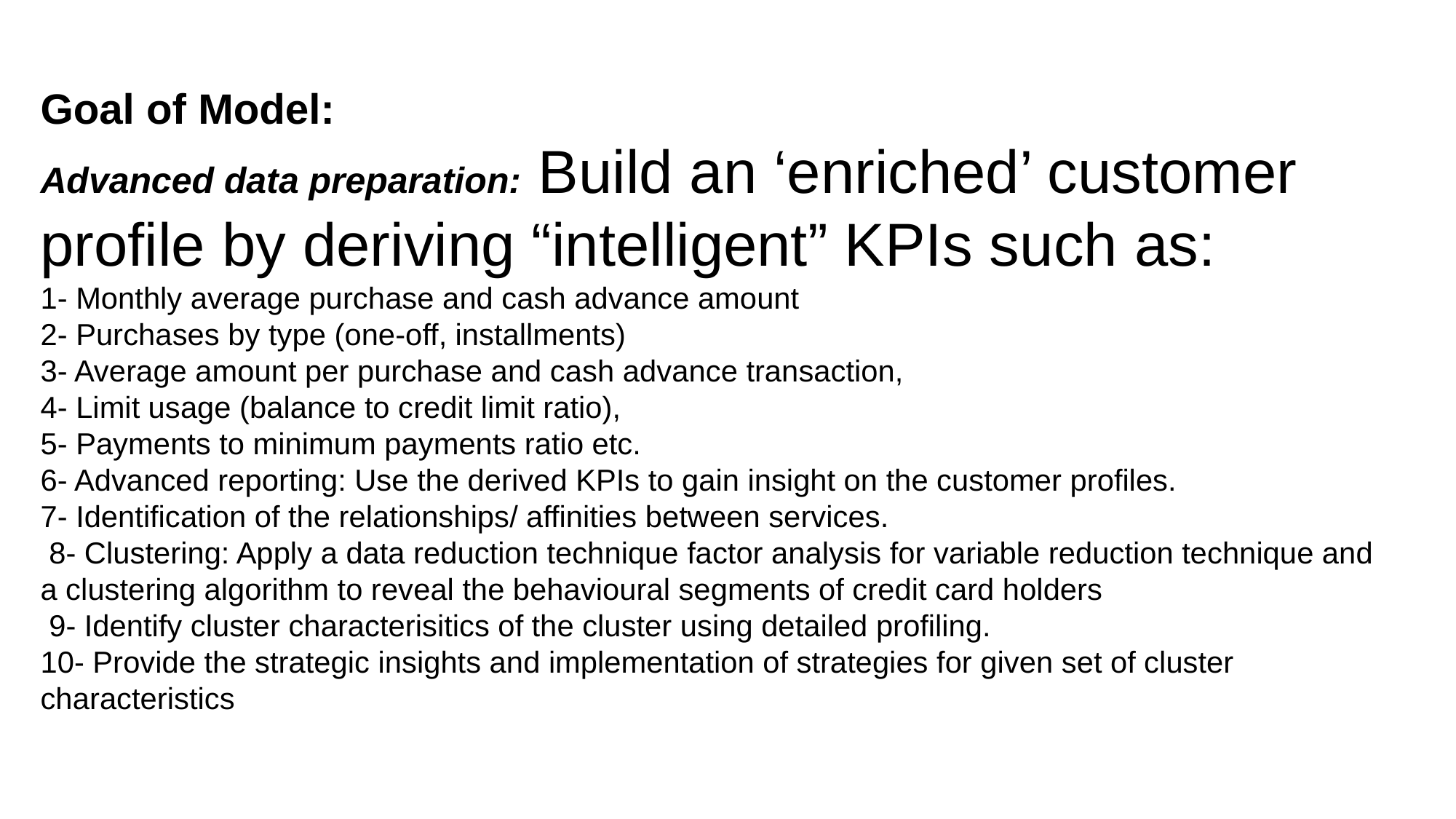

Goal of Model:
Advanced data preparation: Build an ‘enriched’ customer profile by deriving “intelligent” KPIs such as:
1- Monthly average purchase and cash advance amount
2- Purchases by type (one-off, installments)
3- Average amount per purchase and cash advance transaction,
4- Limit usage (balance to credit limit ratio),
5- Payments to minimum payments ratio etc.
6- Advanced reporting: Use the derived KPIs to gain insight on the customer profiles.
7- Identification of the relationships/ affinities between services.
 8- Clustering: Apply a data reduction technique factor analysis for variable reduction technique and a clustering algorithm to reveal the behavioural segments of credit card holders
 9- Identify cluster characterisitics of the cluster using detailed profiling.
10- Provide the strategic insights and implementation of strategies for given set of cluster characteristics